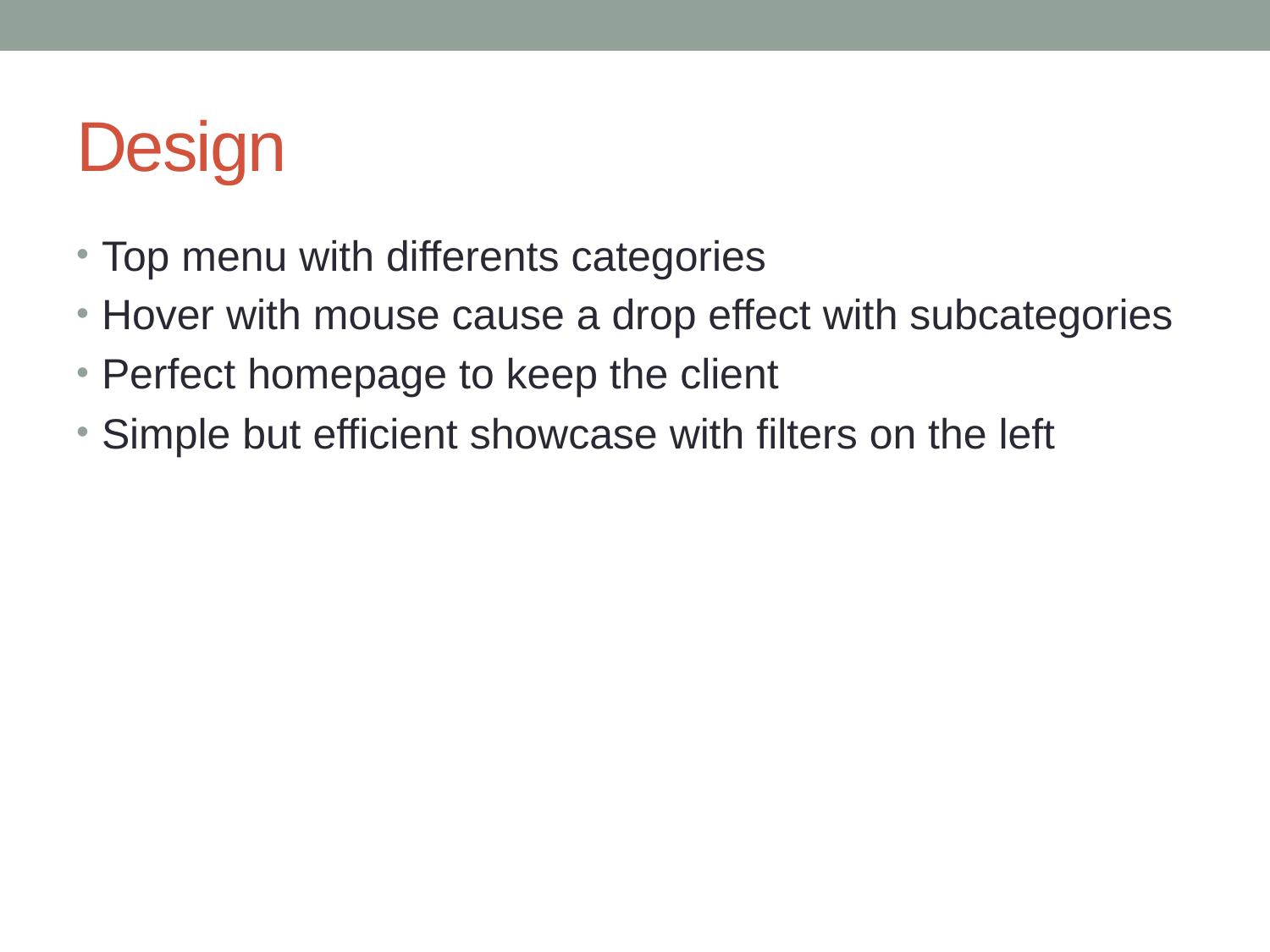

# Design
Top menu with differents categories
Hover with mouse cause a drop effect with subcategories
Perfect homepage to keep the client
Simple but efficient showcase with filters on the left